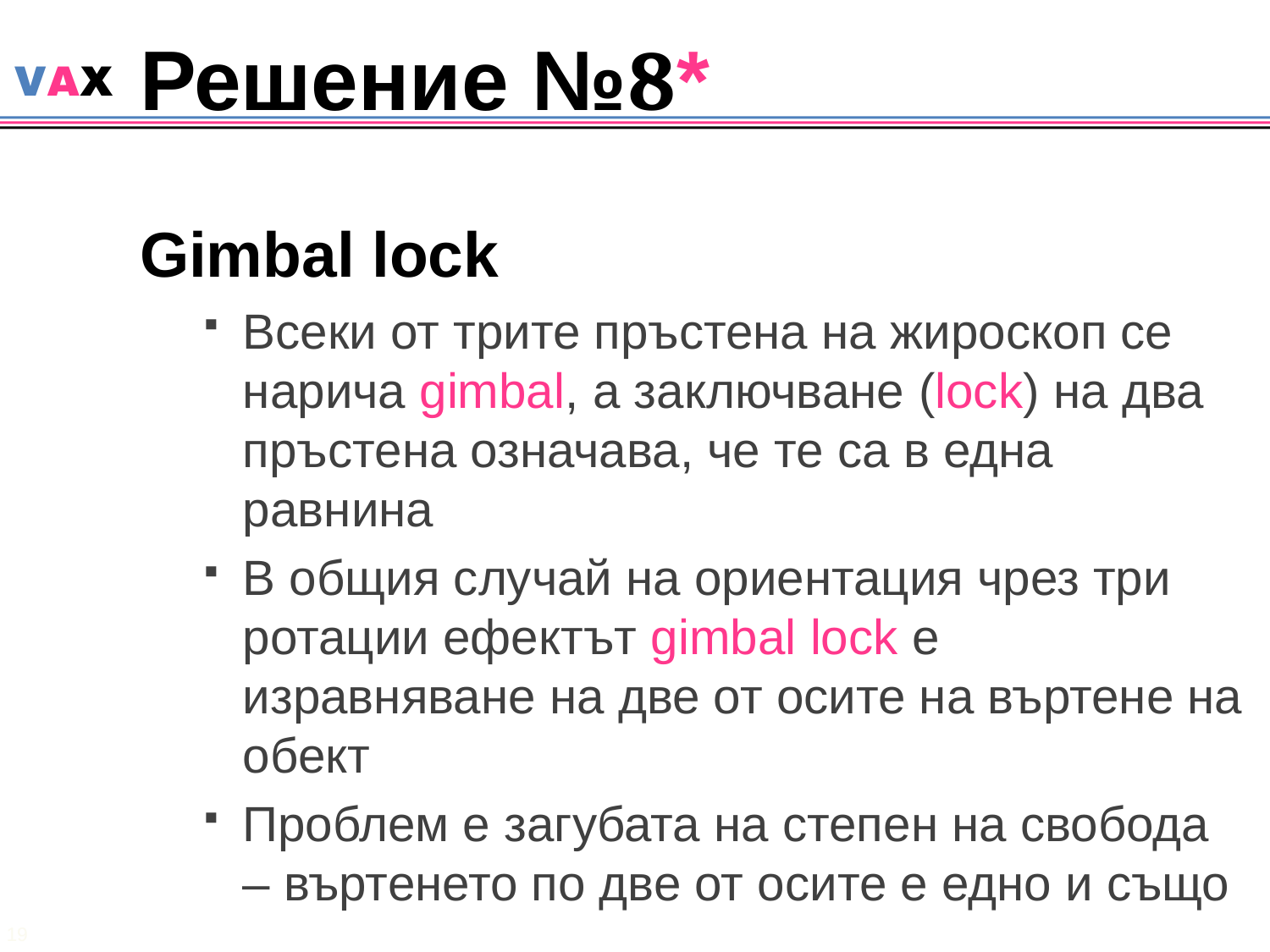

# Решение №8*
Gimbal lock
Всеки от трите пръстена на жироскоп се нарича gimbal, а заключване (lock) на два пръстена означава, че те са в една равнина
В общия случай на ориентация чрез три ротации ефектът gimbal lock е изравняване на две от осите на въртене на обект
Проблем е загубата на степен на свобода – въртенето по две от осите е едно и също